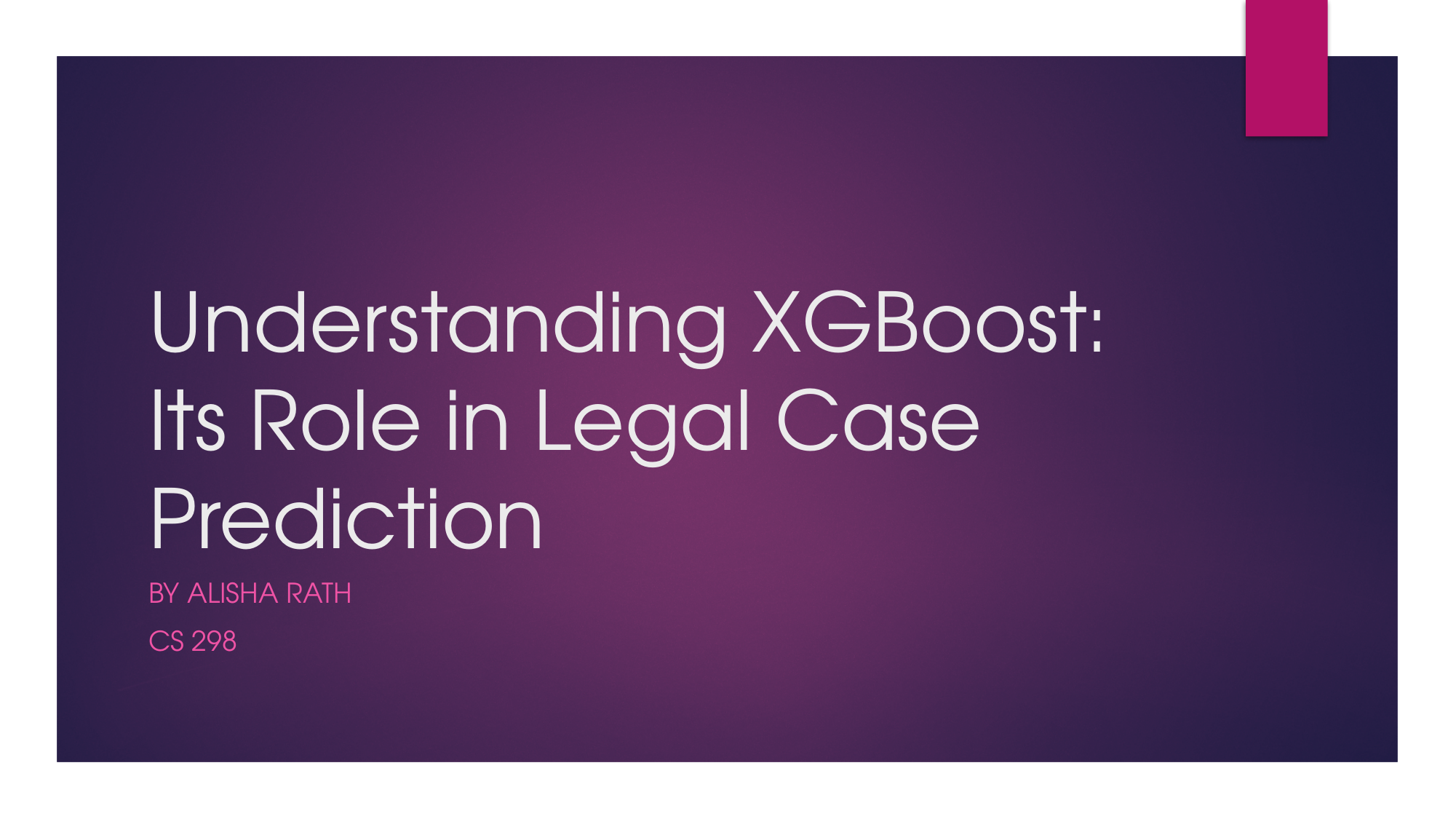

# Understanding XGBoost: Its Role in Legal Case Prediction
By Alisha Rath
CS 298